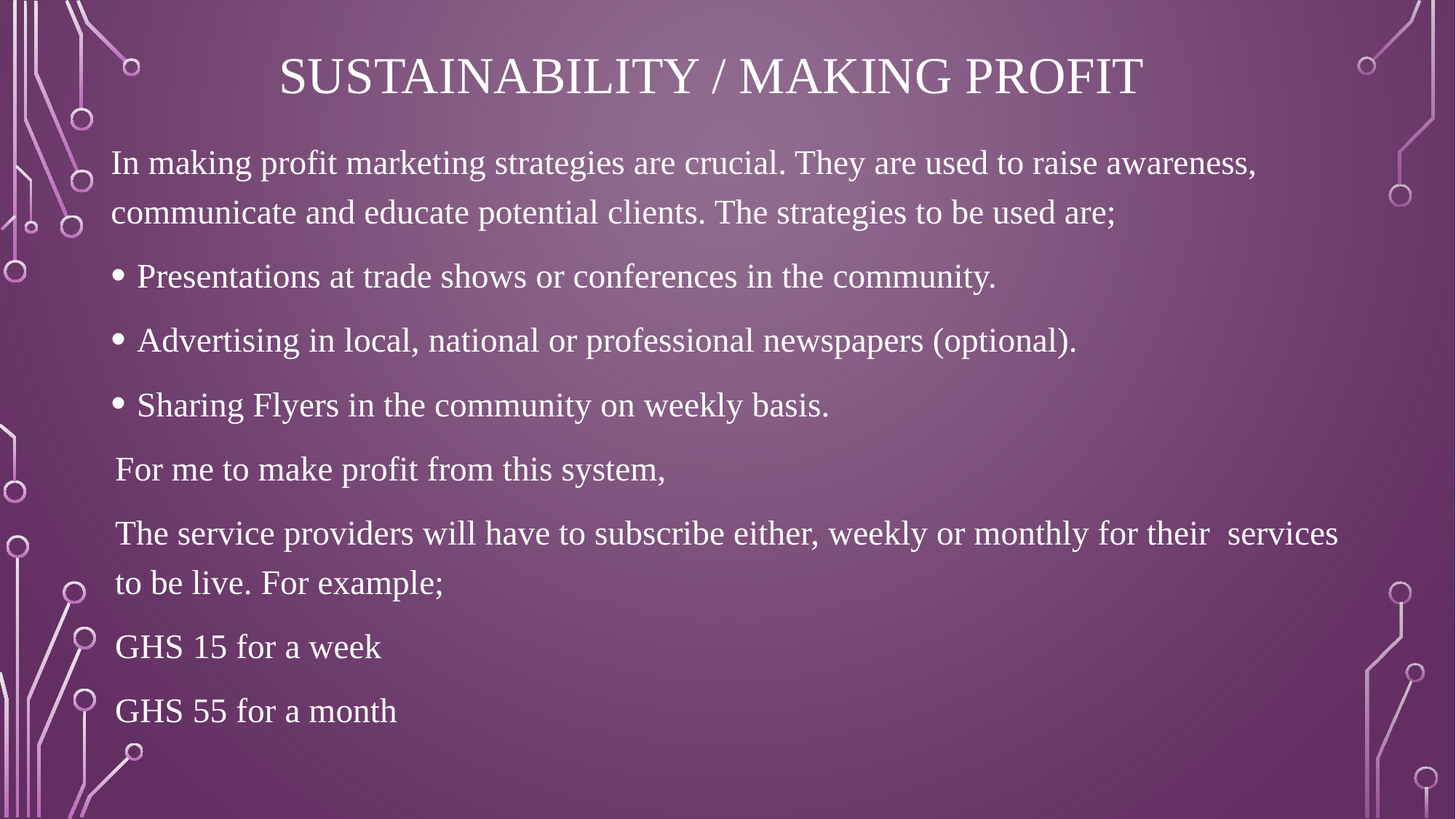

# sustainability / making profit
In making profit marketing strategies are crucial. They are used to raise awareness, communicate and educate potential clients. The strategies to be used are;
Presentations at trade shows or conferences in the community.
Advertising in local, national or professional newspapers (optional).
Sharing Flyers in the community on weekly basis.
For me to make profit from this system,
The service providers will have to subscribe either, weekly or monthly for their  services to be live. For example;
GHS 15 for a week
GHS 55 for a month